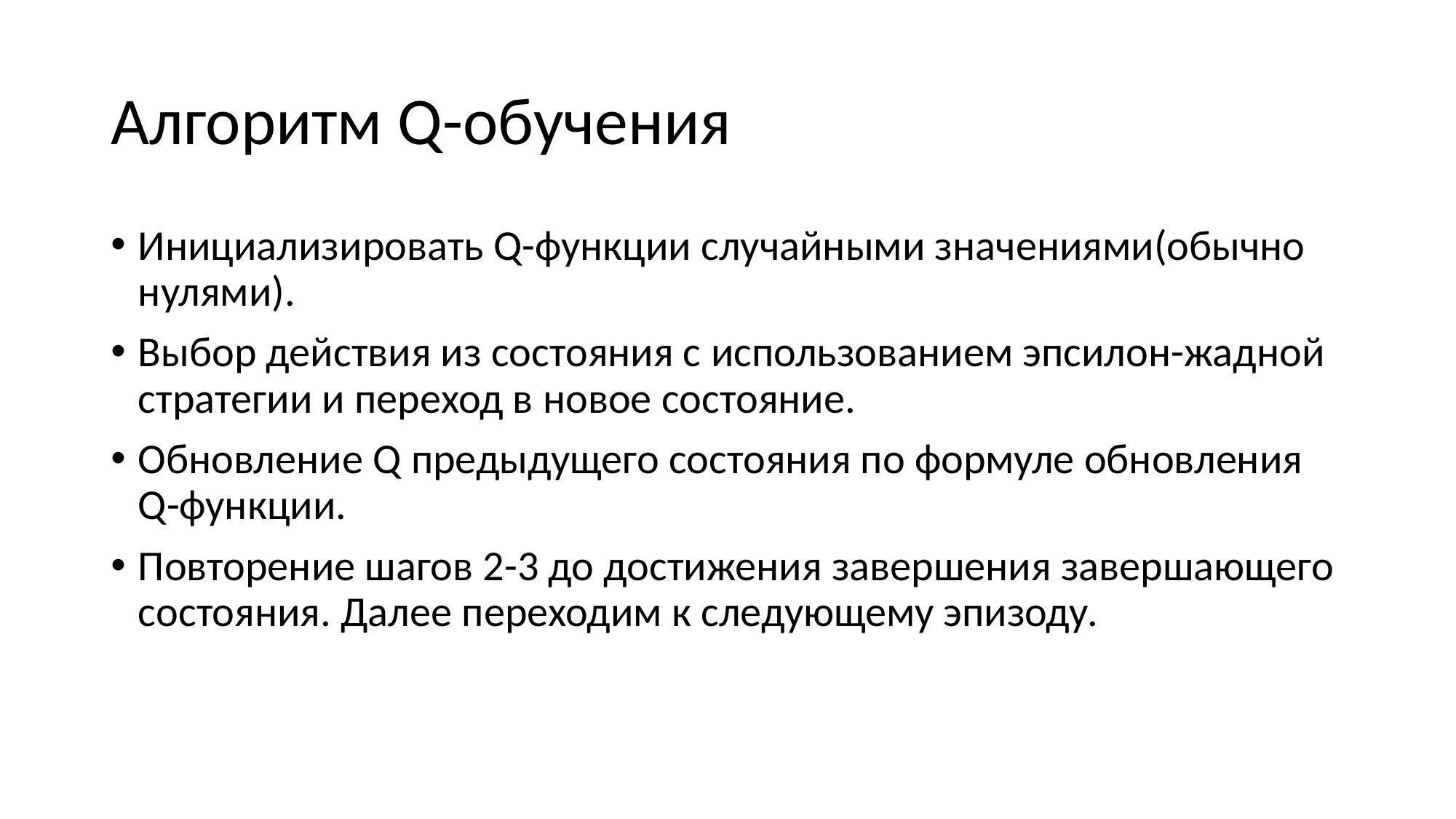

# Алгоритм Q-обучения
Инициализировать Q-функции случайными значениями(обычно нулями).
Выбор действия из состояния с использованием эпсилон-жадной стратегии и переход в новое состояние.
Обновление Q предыдущего состояния по формуле обновления Q-функции.
Повторение шагов 2-3 до достижения завершения завершающего состояния. Далее переходим к следующему эпизоду.